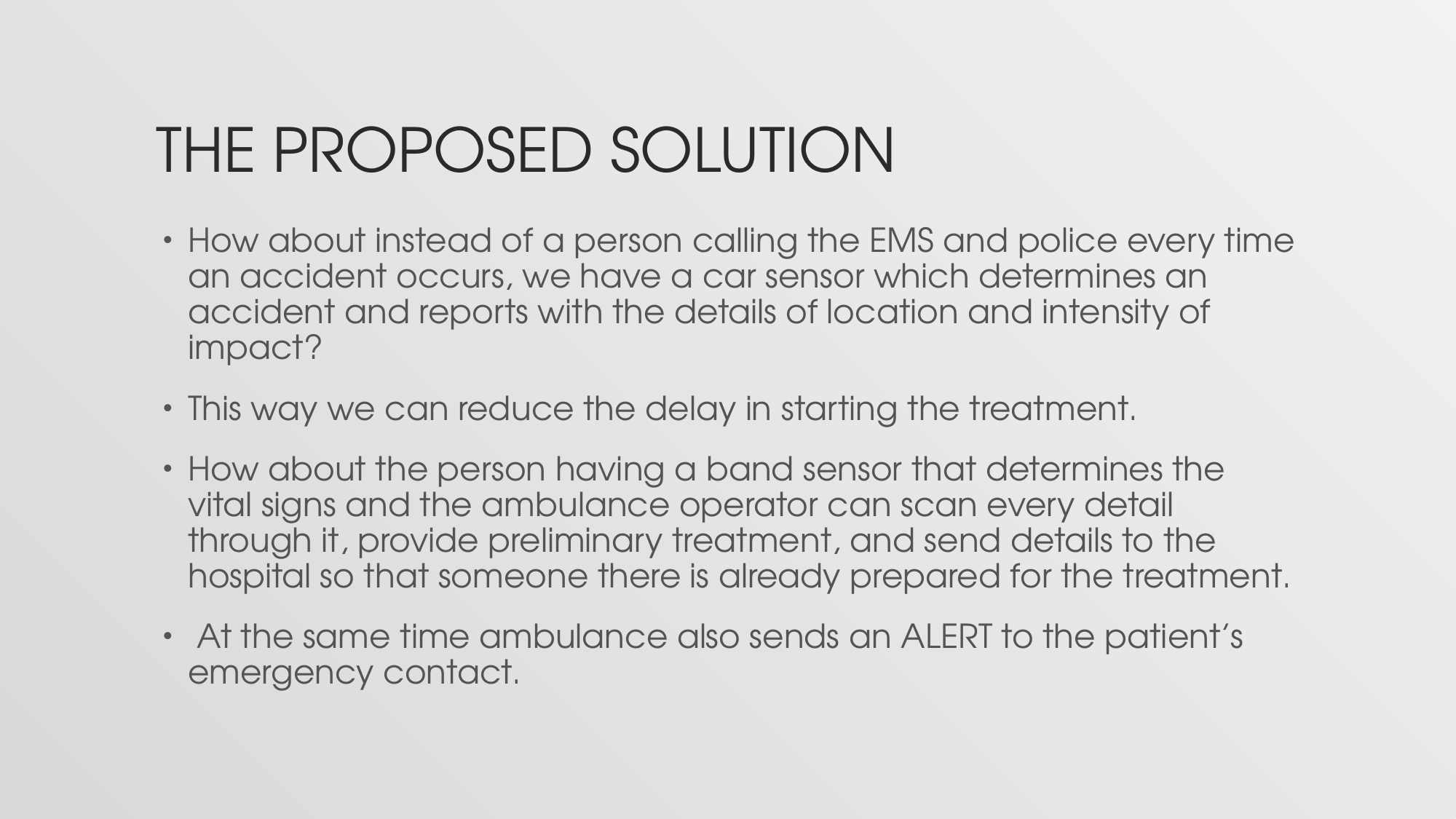

# The proposed solution
How about instead of a person calling the EMS and police every time an accident occurs, we have a car sensor which determines an accident and reports with the details of location and intensity of impact?
This way we can reduce the delay in starting the treatment.
How about the person having a band sensor that determines the vital signs and the ambulance operator can scan every detail through it, provide preliminary treatment, and send details to the hospital so that someone there is already prepared for the treatment.
 At the same time ambulance also sends an ALERT to the patient’s emergency contact.